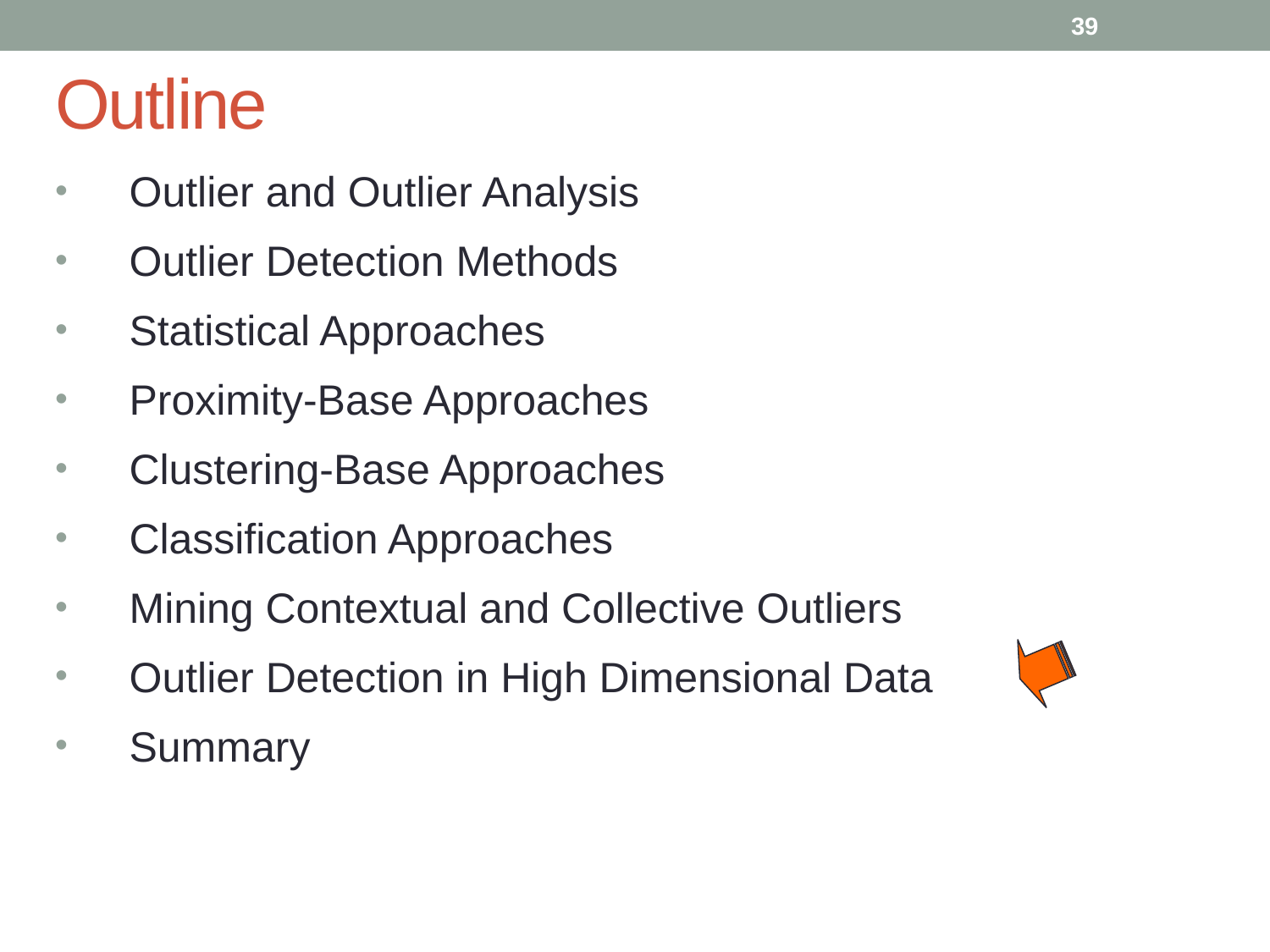

39
Outline
Outlier and Outlier Analysis
Outlier Detection Methods
Statistical Approaches
Proximity-Base Approaches
Clustering-Base Approaches
Classification Approaches
Mining Contextual and Collective Outliers
Outlier Detection in High Dimensional Data
Summary